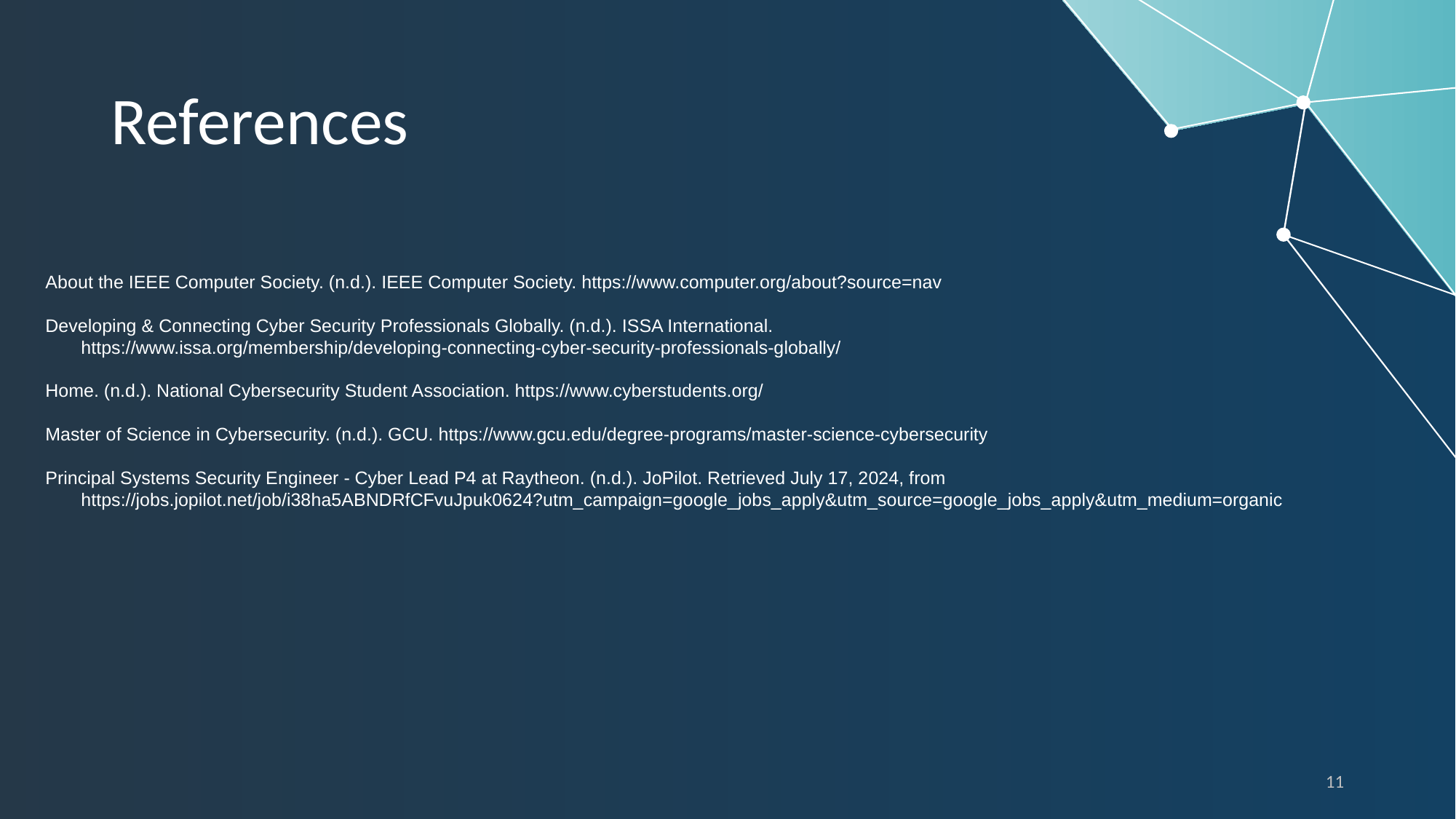

# References
About the IEEE Computer Society. (n.d.). IEEE Computer Society. https://www.computer.org/about?source=nav

Developing & Connecting Cyber Security Professionals Globally. (n.d.). ISSA International.
       https://www.issa.org/membership/developing-connecting-cyber-security-professionals-globally/

Home. (n.d.). National Cybersecurity Student Association. https://www.cyberstudents.org/

Master of Science in Cybersecurity. (n.d.). GCU. https://www.gcu.edu/degree-programs/master-science-cybersecurity

Principal Systems Security Engineer - Cyber Lead P4 at Raytheon. (n.d.). JoPilot. Retrieved July 17, 2024, from
       https://jobs.jopilot.net/job/i38ha5ABNDRfCFvuJpuk0624?utm_campaign=google_jobs_apply&utm_source=google_jobs_apply&utm_medium=organic

11